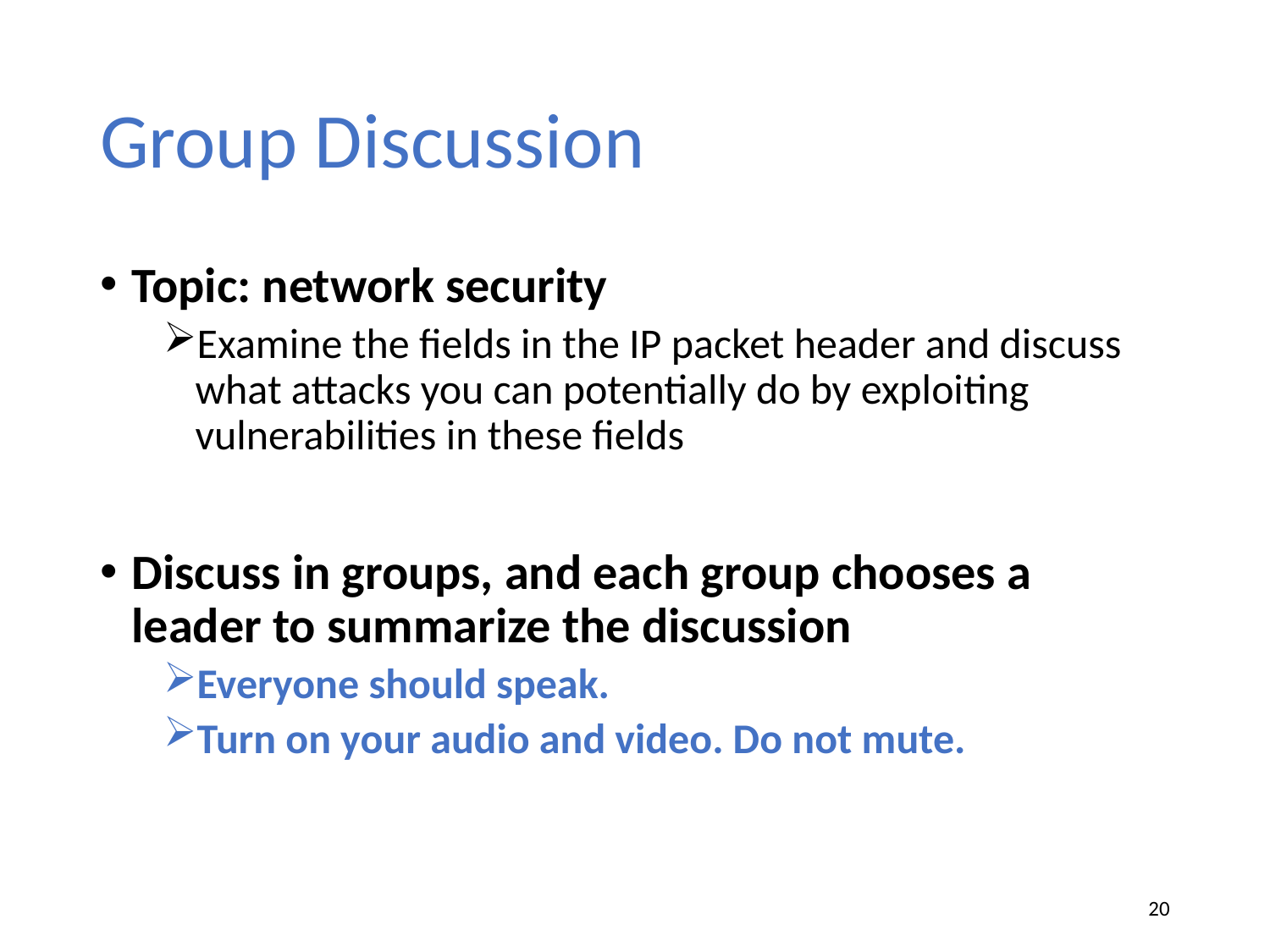

# Group Discussion
Topic: network security
Examine the fields in the IP packet header and discuss what attacks you can potentially do by exploiting vulnerabilities in these fields

Discuss in groups, and each group chooses a leader to summarize the discussion
Everyone should speak.
Turn on your audio and video. Do not mute.
20